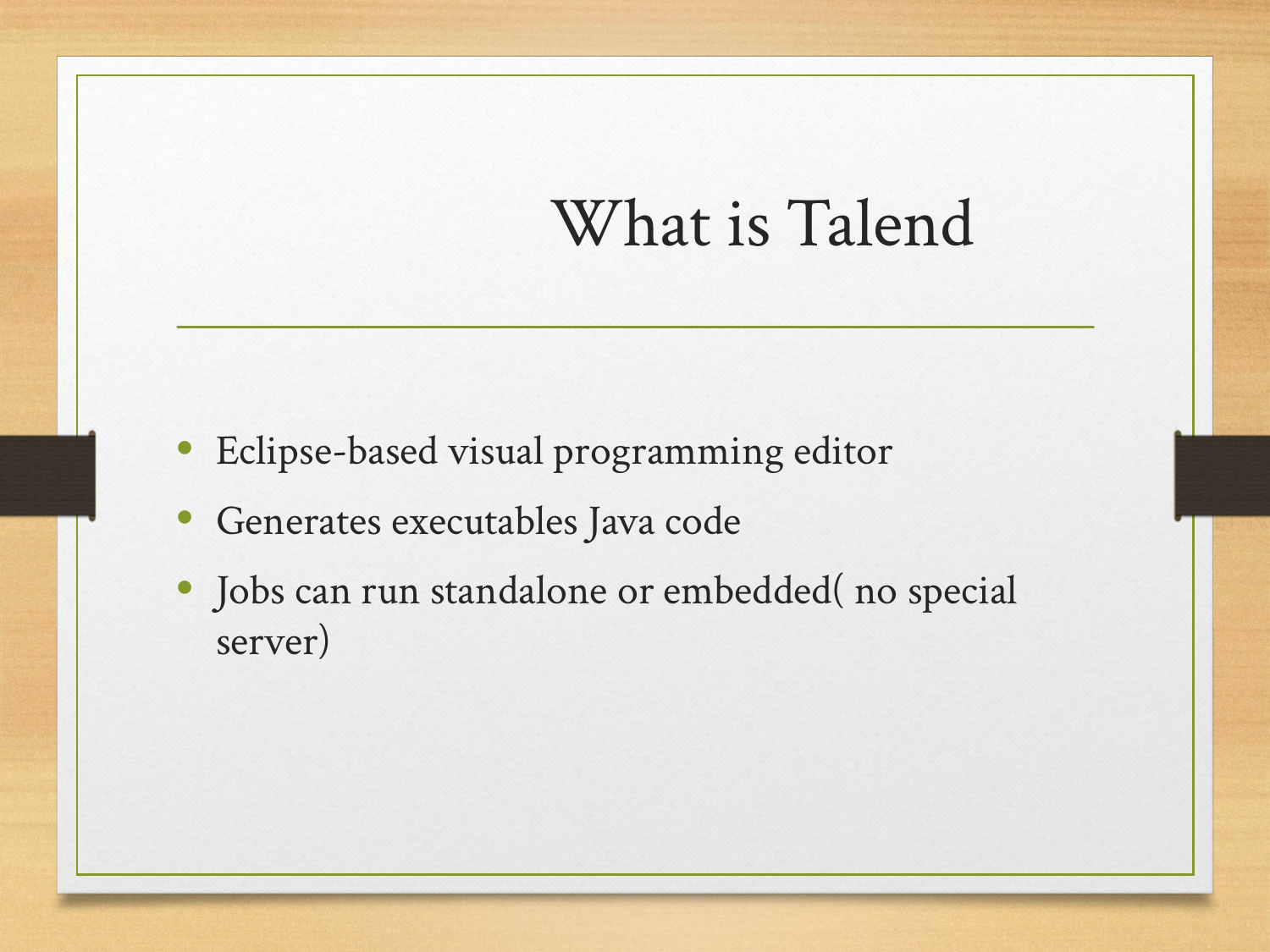

# What is Talend

Eclipse-based visual programming editor
Generates executables Java code
Jobs can run standalone or embedded( no special server)